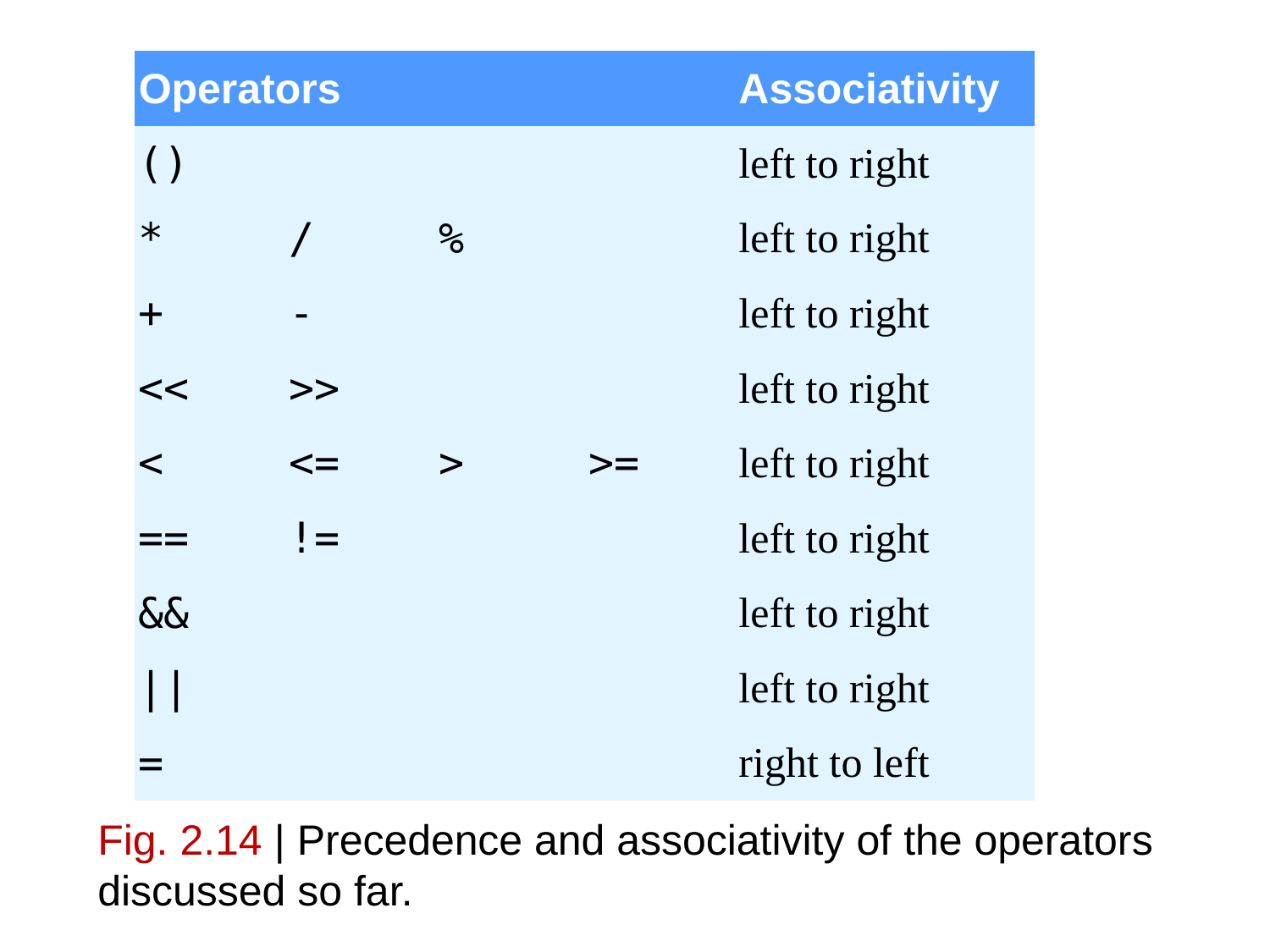

| Operators |  |  |  | Associativity |
| --- | --- | --- | --- | --- |
| () |  |  |  | left to right |
| \* | / | % |  | left to right |
| + | - |  |  | left to right |
| << | >> |  |  | left to right |
| < | <= | > | >= | left to right |
| == | != |  |  | left to right |
| && |  |  |  | left to right |
| || |  |  |  | left to right |
| = |  |  |  | right to left |
Fig. 2.14 | Precedence and associativity of the operators discussed so far.